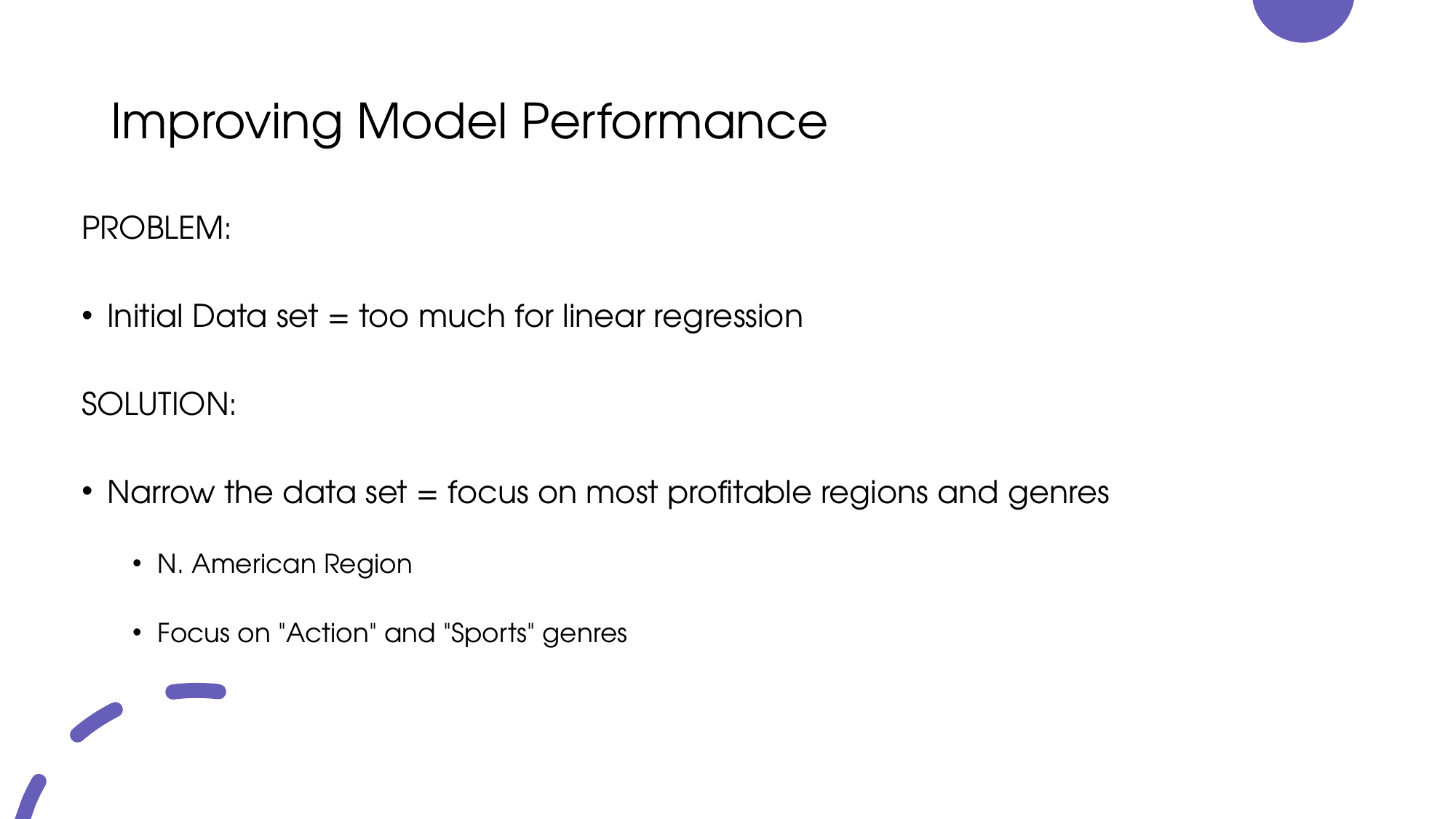

# Improving Model Performance
PROBLEM:
Initial Data set = too much for linear regression
SOLUTION:
Narrow the data set = focus on most profitable regions and genres
N. American Region
Focus on "Action" and "Sports" genres